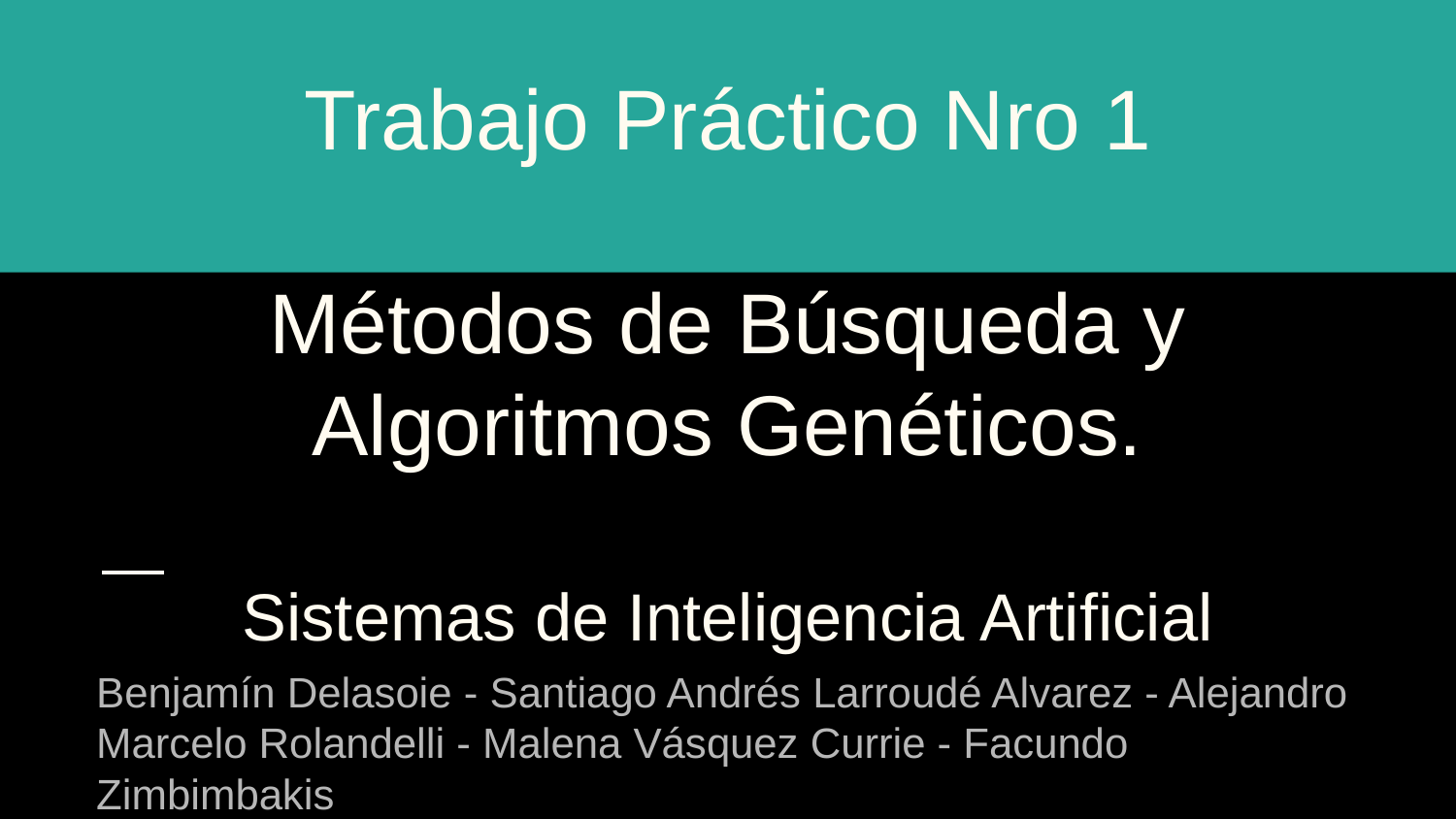

# Trabajo Práctico Nro 1

Métodos de Búsqueda y
Algoritmos Genéticos.

Sistemas de Inteligencia Artificial
Benjamín Delasoie - Santiago Andrés Larroudé Alvarez - Alejandro Marcelo Rolandelli - Malena Vásquez Currie - Facundo Zimbimbakis